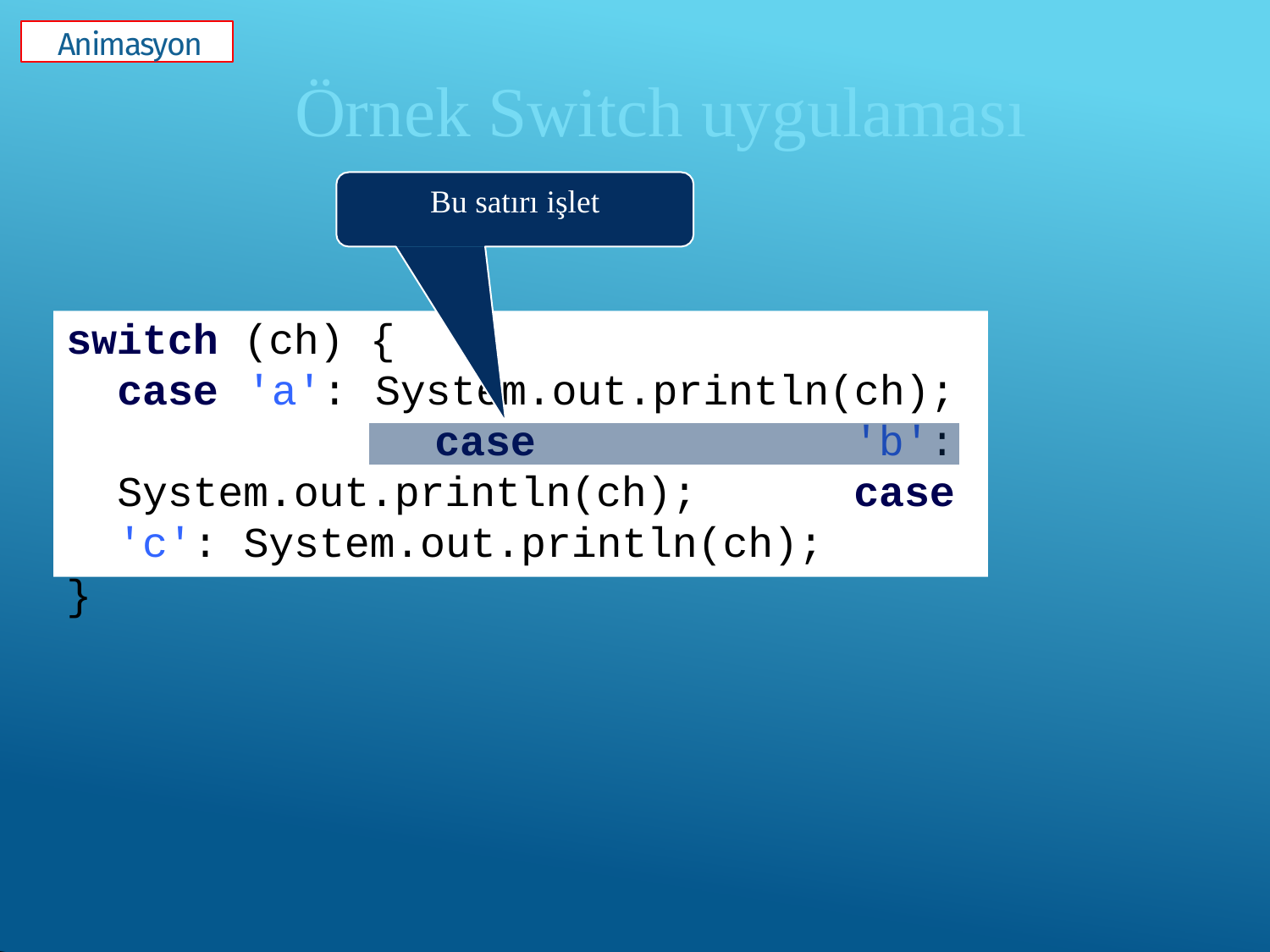

Animasyon
# Örnek Switch uygulaması

Bu satırı işlet
switch (ch) {
case 'a': System.out.println(ch);  case 'b': System.out.println(ch);  case 'c': System.out.println(ch);
}